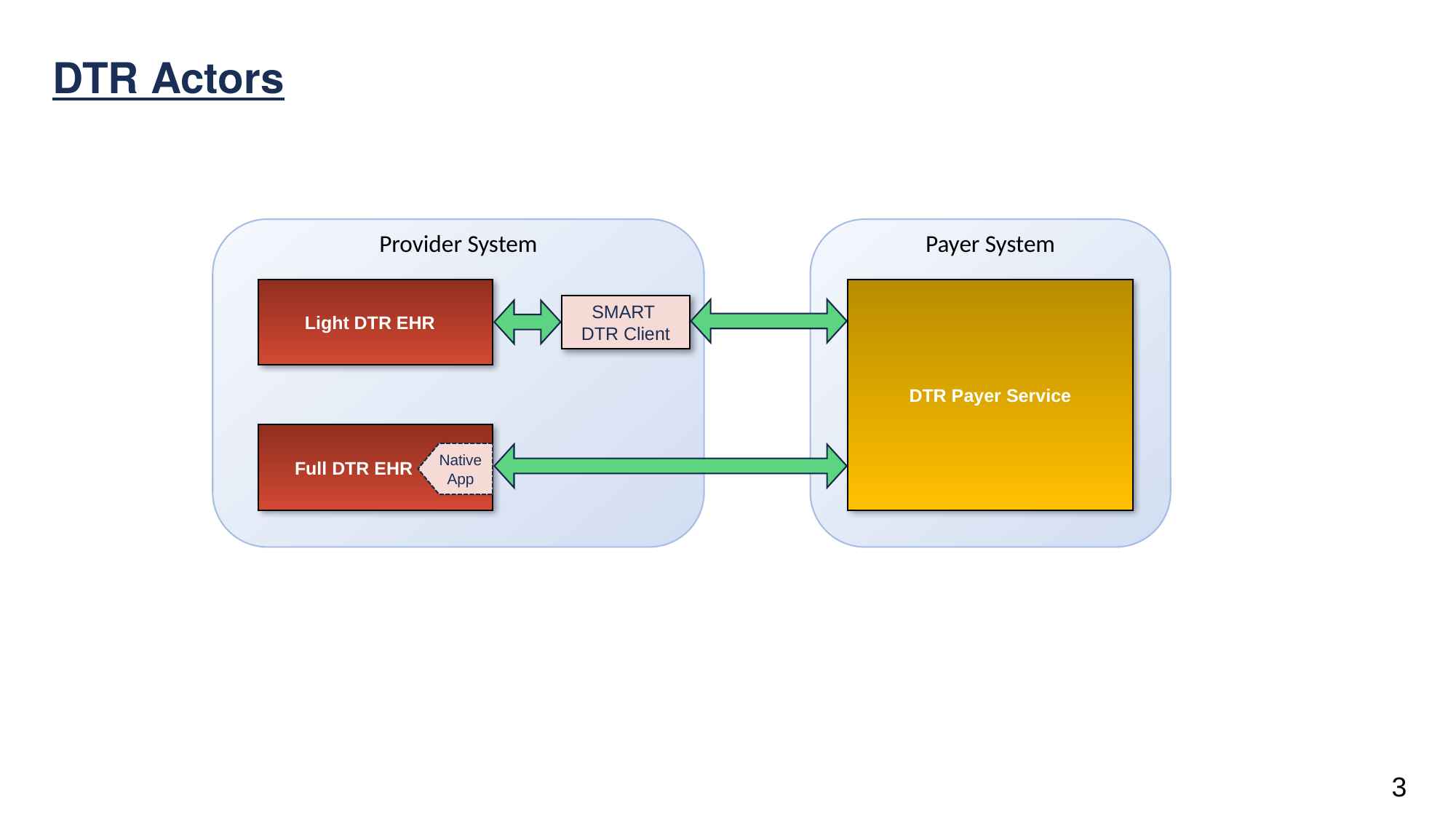

DTR Actors

Provider System
Payer System
DTR Payer Service
       Light DTR EHR
SMART
DTR Client

     Full DTR EHR
Native App

3